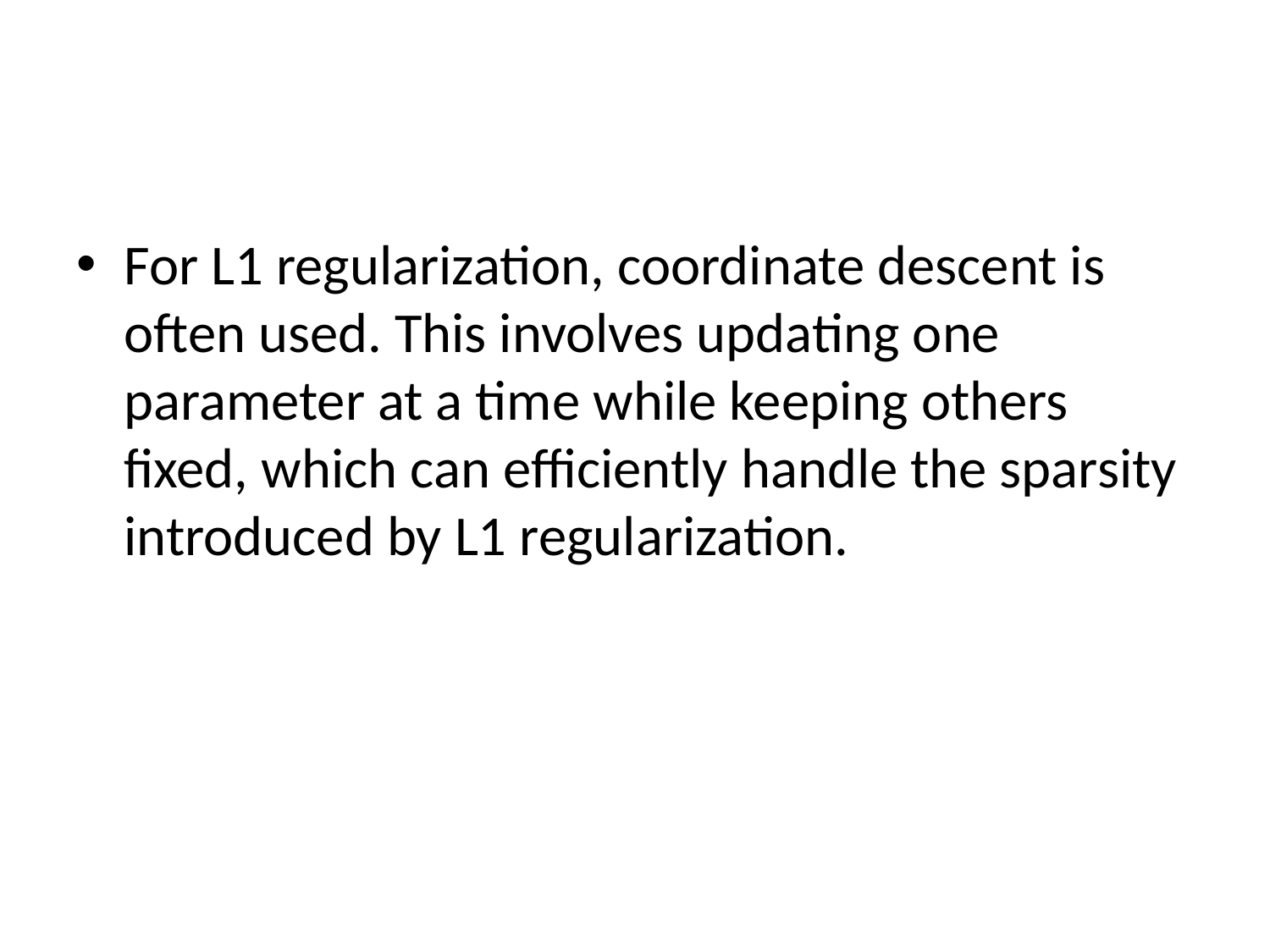

For L1 regularization, coordinate descent is often used. This involves updating one parameter at a time while keeping others fixed, which can efficiently handle the sparsity introduced by L1 regularization.